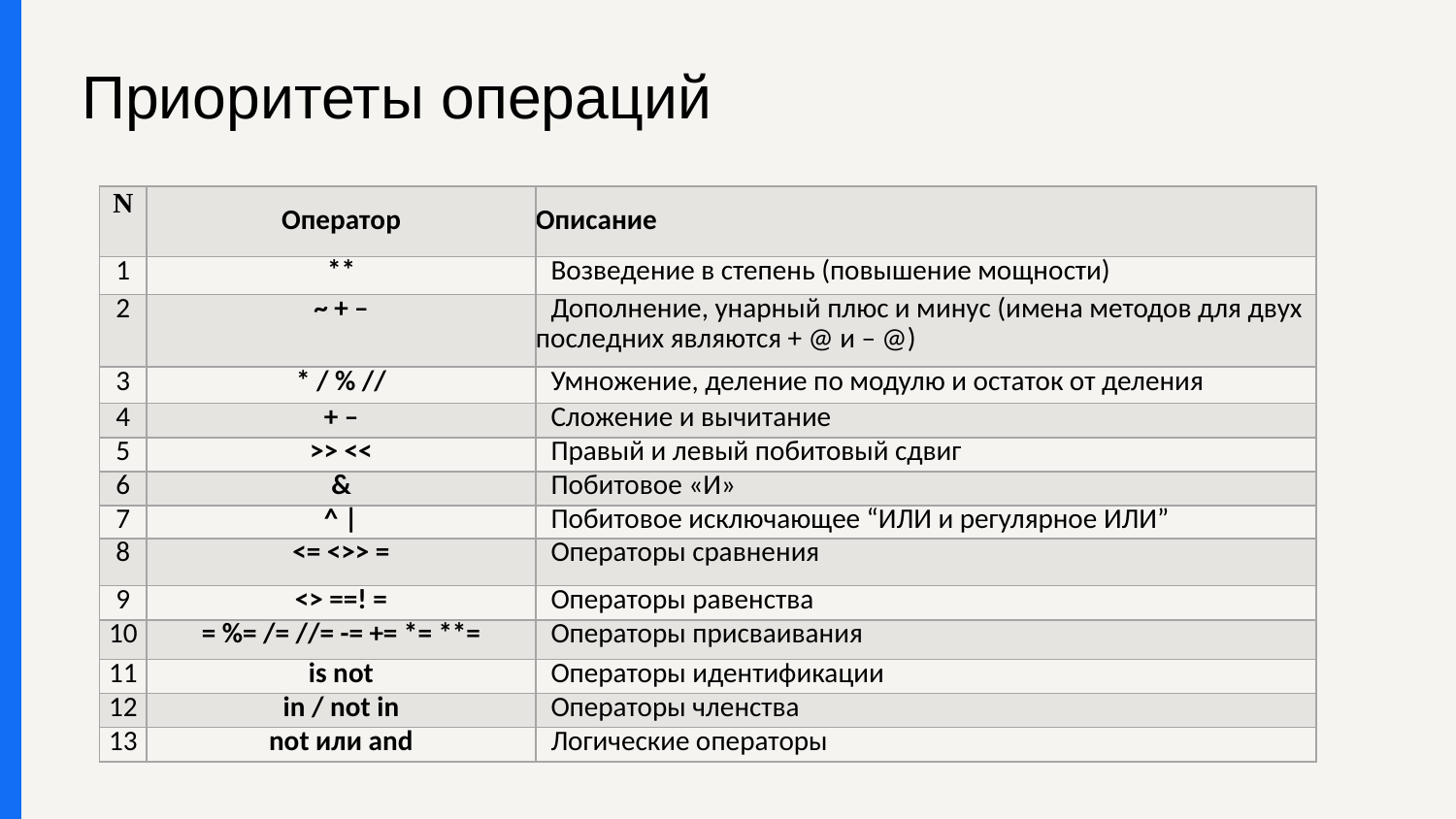

# Приоритеты операций
| N | Оператор | Описание |
| --- | --- | --- |
| 1 | \*\* | Возведение в степень (повышение мощности) |
| 2 | ~ + – | Дополнение, унарный плюс и минус (имена методов для двух последних являются + @ и – @) |
| 3 | \* / % // | Умножение, деление по модулю и остаток от деления |
| 4 | + – | Сложение и вычитание |
| 5 | >> << | Правый и левый побитовый сдвиг |
| 6 | & | Побитовое «И» |
| 7 | ^ | | Побитовое исключающее “ИЛИ и регулярное ИЛИ” |
| 8 | <= <>> = | Операторы сравнения |
| 9 | <> ==! = | Операторы равенства |
| 10 | = %= /= //= -= += \*= \*\*= | Операторы присваивания |
| 11 | is not | Операторы идентификации |
| 12 | in / not in | Операторы членства |
| 13 | not или and | Логические операторы |